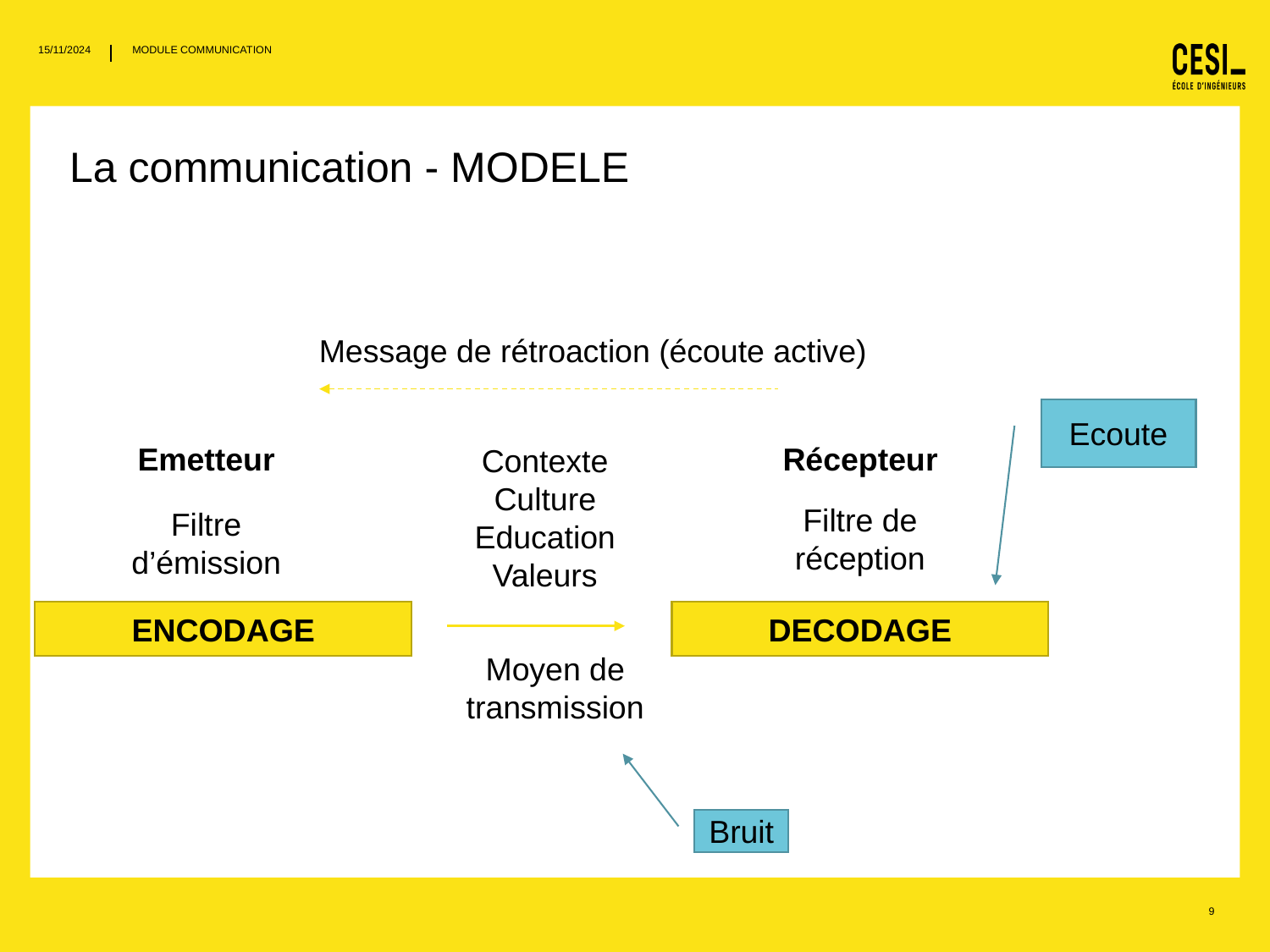

15/11/2024
MODULE COMMUNICATION
# La communication - MODELE
Message de rétroaction (écoute active)
Ecoute
Emetteur
Récepteur
Contexte
Culture
Education
Valeurs
Filtre de réception
Filtre d’émission
ENCODAGE
DECODAGE
Moyen de transmission
Bruit
9